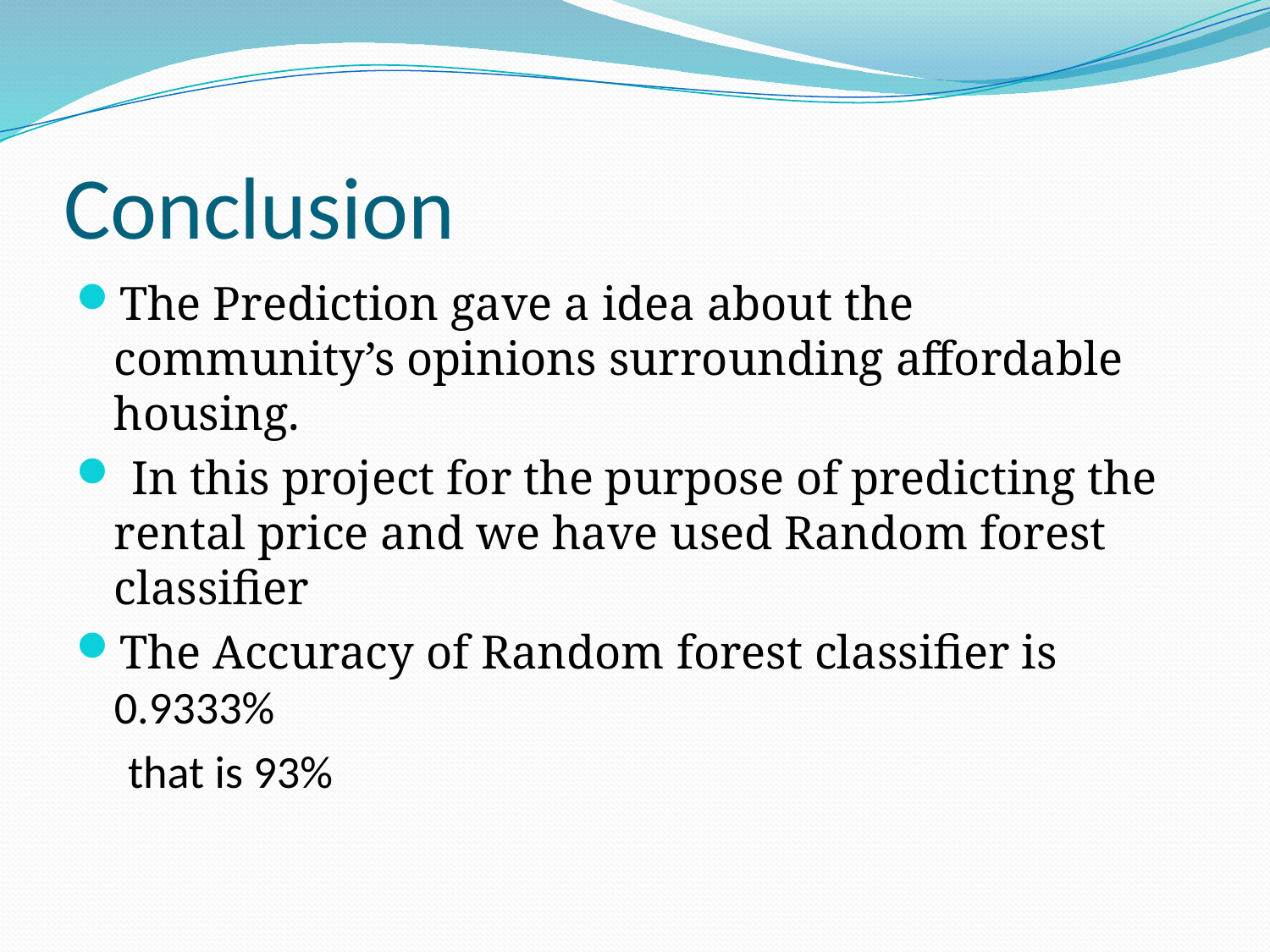

# Conclusion
The Prediction gave a idea about the community’s opinions surrounding affordable housing.
 In this project for the purpose of predicting the rental price and we have used Random forest classifier
The Accuracy of Random forest classifier is 0.9333%
     that is 93%